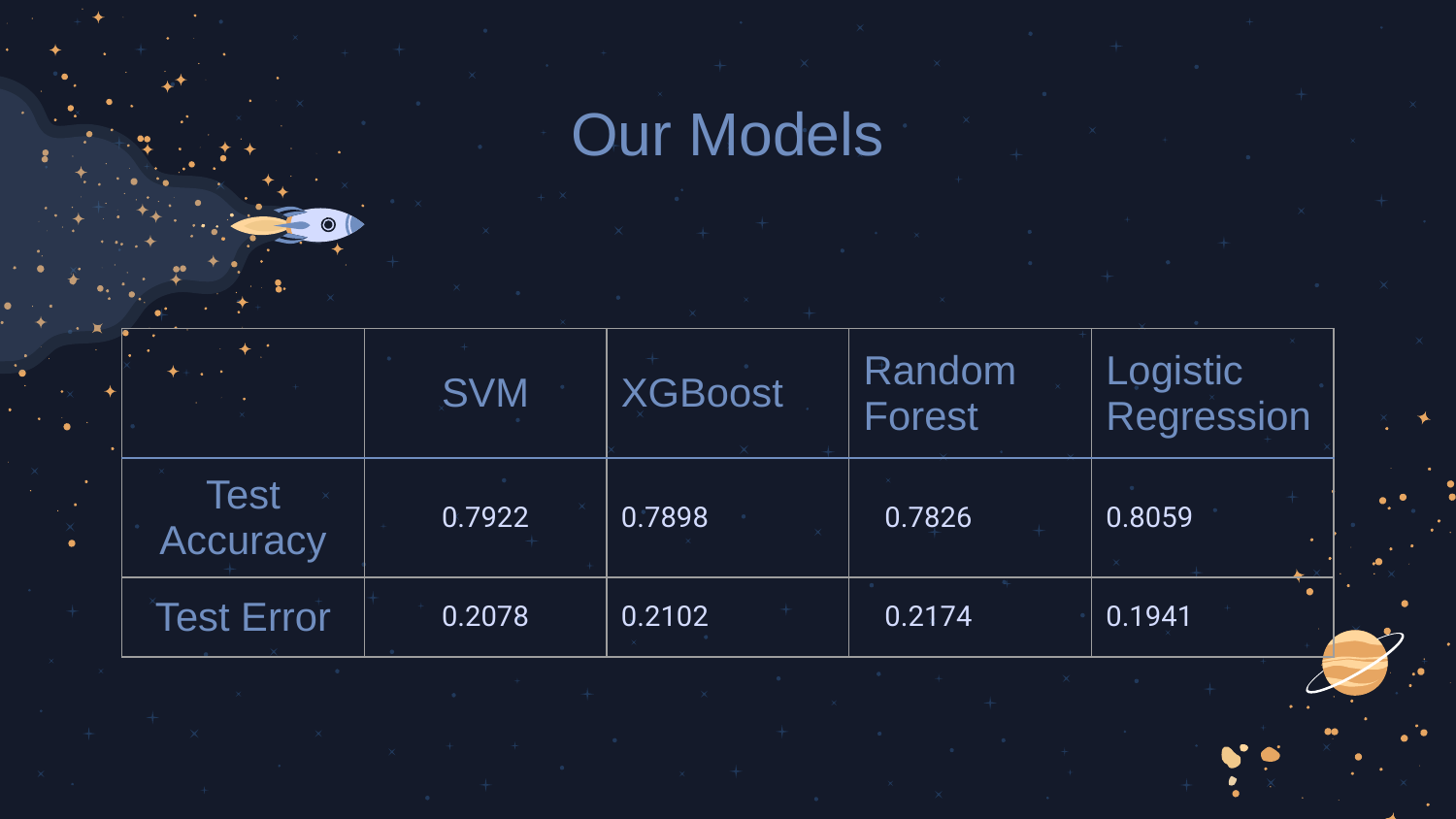

# Our Models
|  | SVM | XGBoost | Random Forest | Logistic Regression |
| --- | --- | --- | --- | --- |
| Test Accuracy | 0.7922 | 0.7898 | 0.7826 | 0.8059 |
| Test Error | 0.2078 | 0.2102 | 0.2174 | 0.1941 |